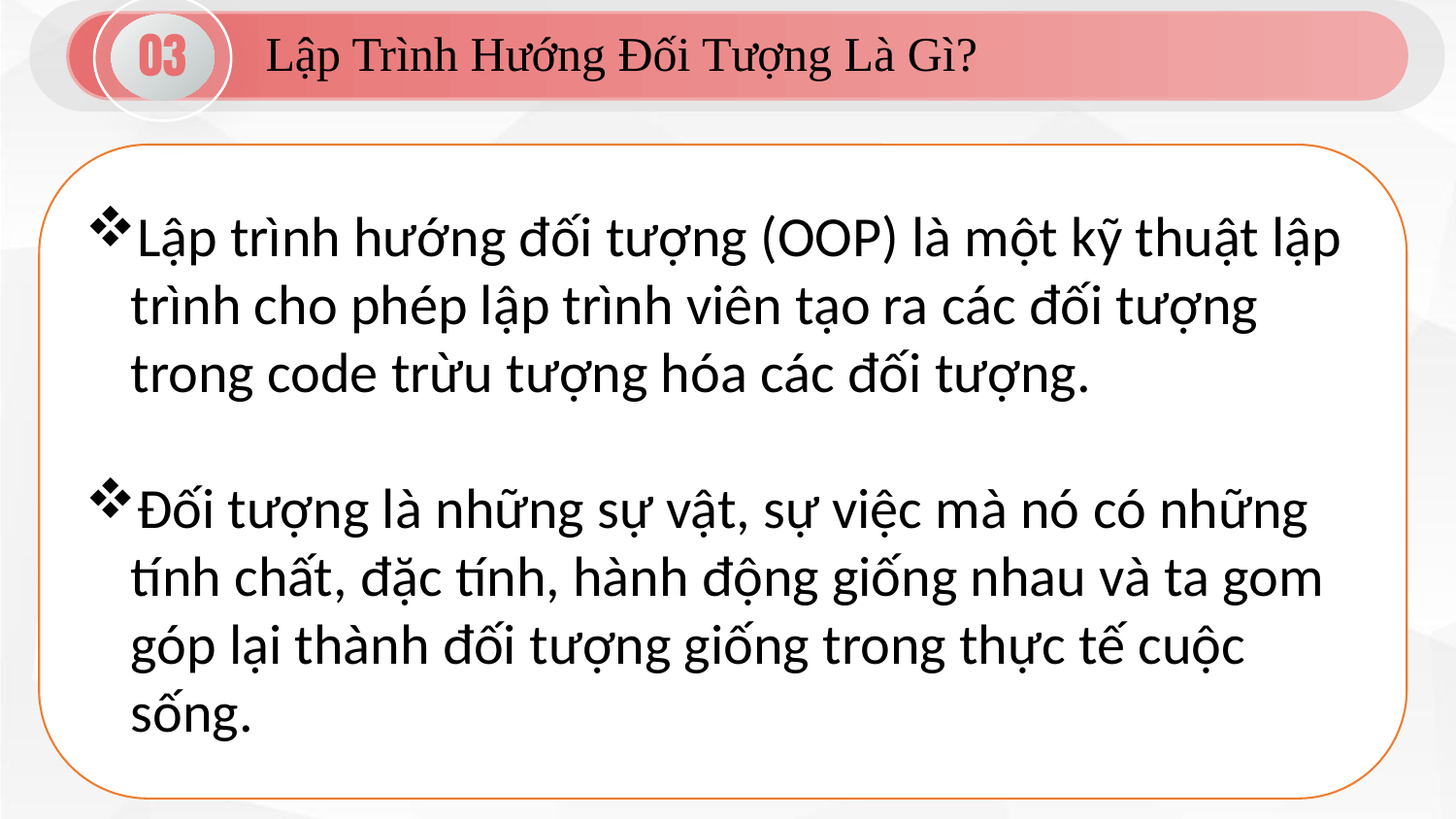

03

Lập Trình Hướng Đối Tượng Là Gì?
Lập trình hướng đối tượng (OOP) là một kỹ thuật lập trình cho phép lập trình viên tạo ra các đối tượng trong code trừu tượng hóa các đối tượng.

Đối tượng là những sự vật, sự việc mà nó có những tính chất, đặc tính, hành động giống nhau và ta gom góp lại thành đối tượng giống trong thực tế cuộc sống.